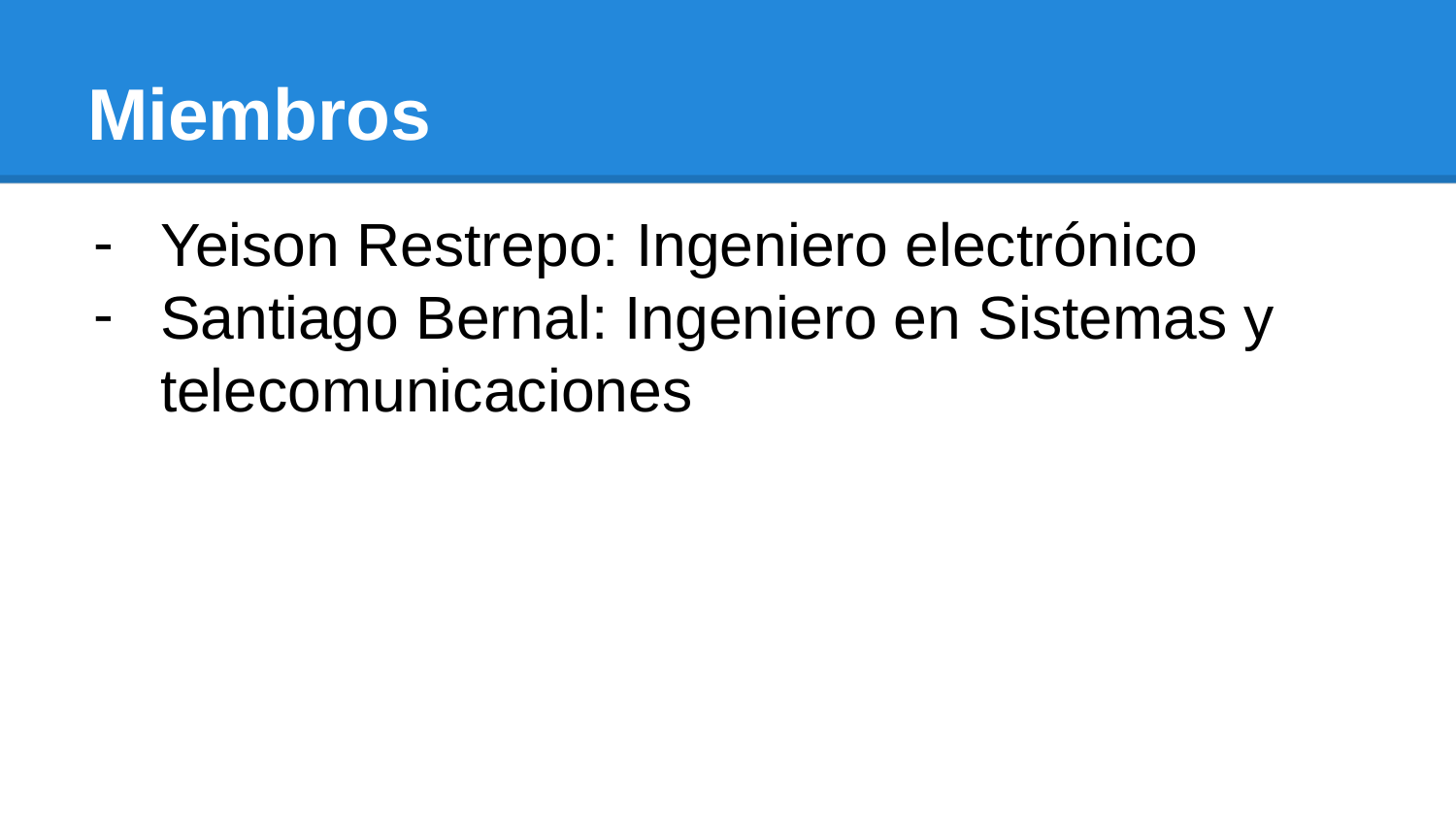

# Miembros
Yeison Restrepo: Ingeniero electrónico
Santiago Bernal: Ingeniero en Sistemas y telecomunicaciones